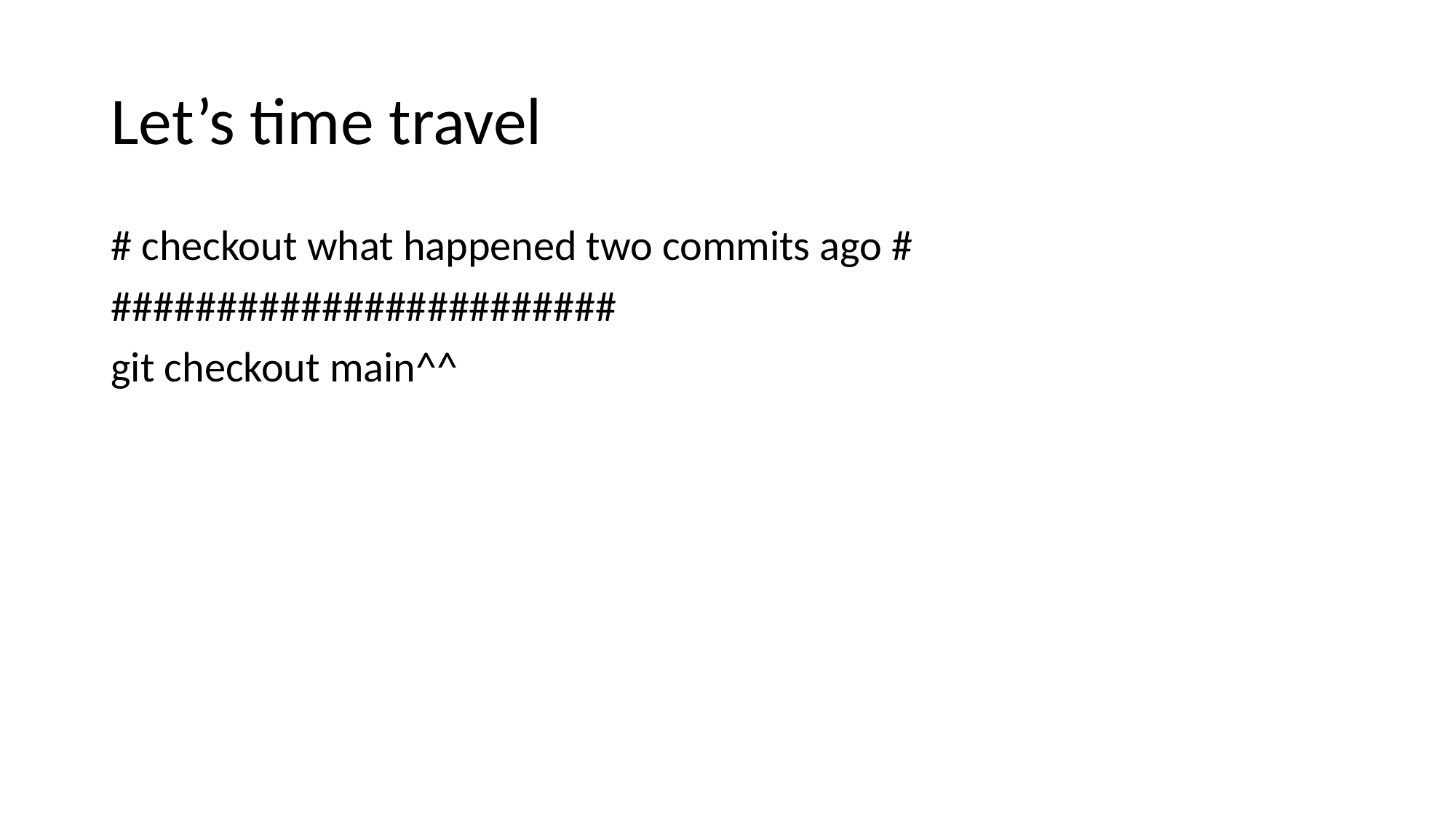

# Let’s time travel
# checkout what happened two commits ago #
########################
git checkout main^^